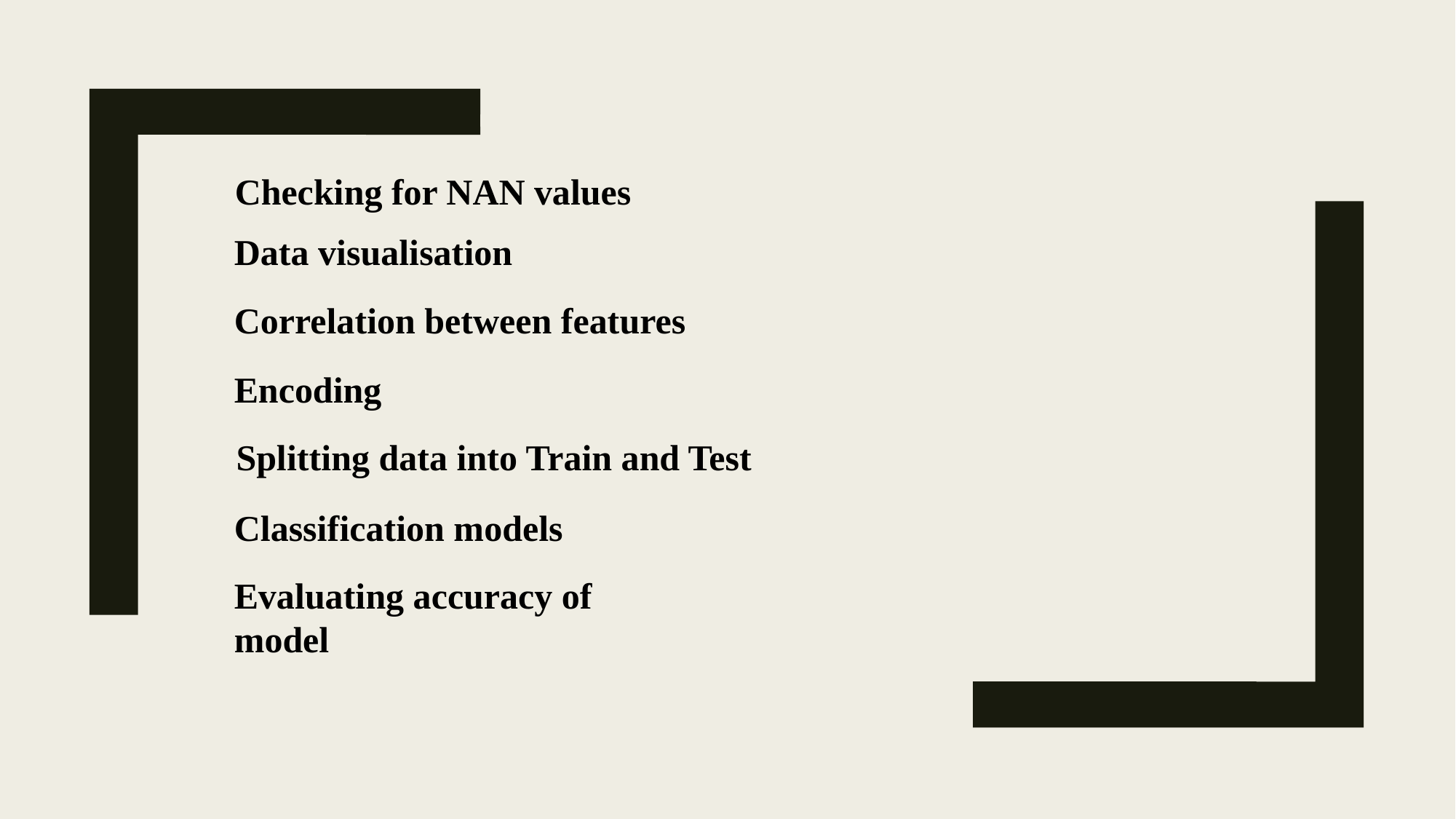

Checking for NAN values
Data visualisation
Correlation between features
Encoding
Splitting data into Train and Test
Classification models
Evaluating accuracy of model